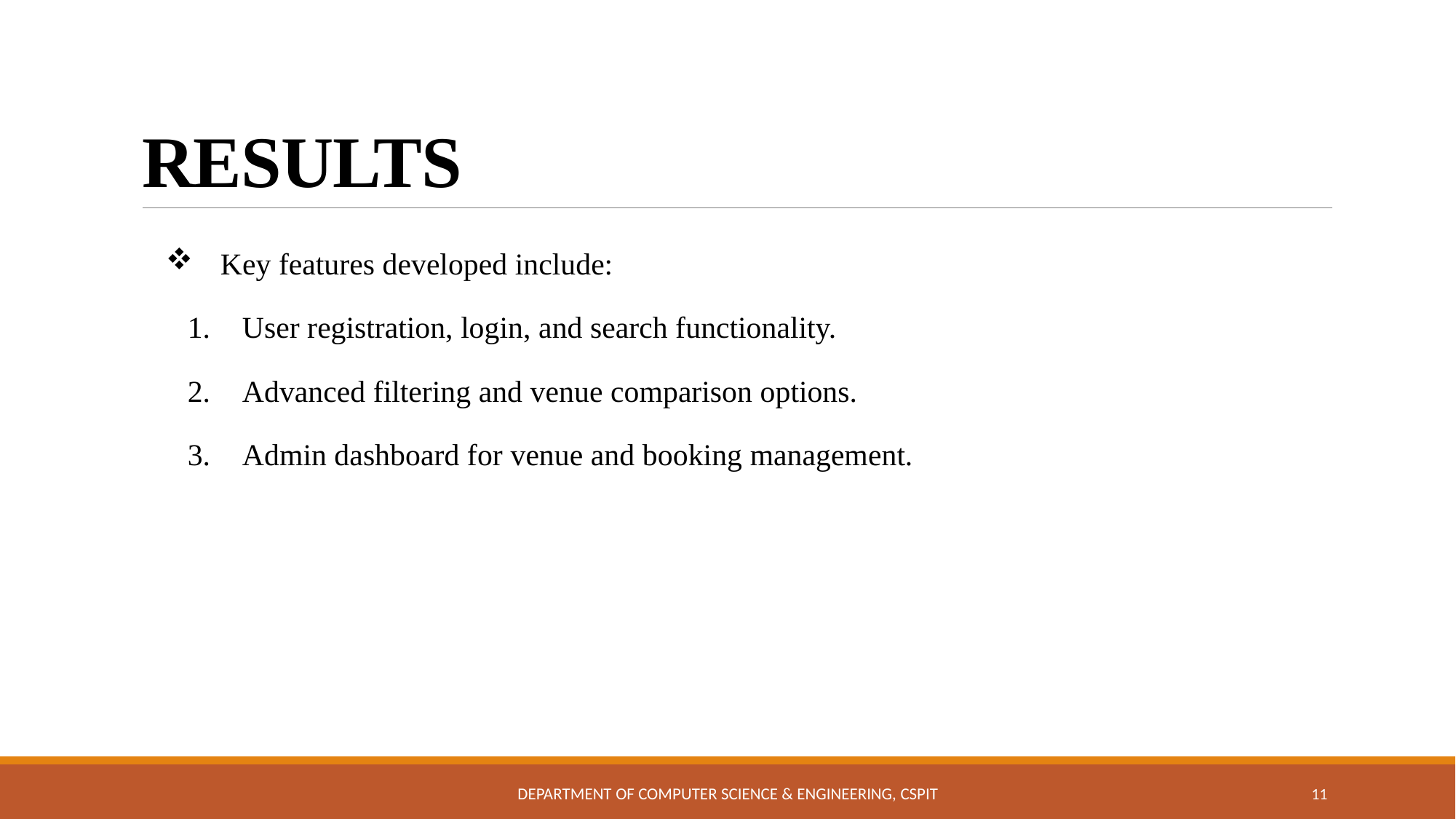

# RESULTS
Key features developed include:
User registration, login, and search functionality.
Advanced filtering and venue comparison options.
Admin dashboard for venue and booking management.
Department of Computer Science & Engineering, CSPIT
11